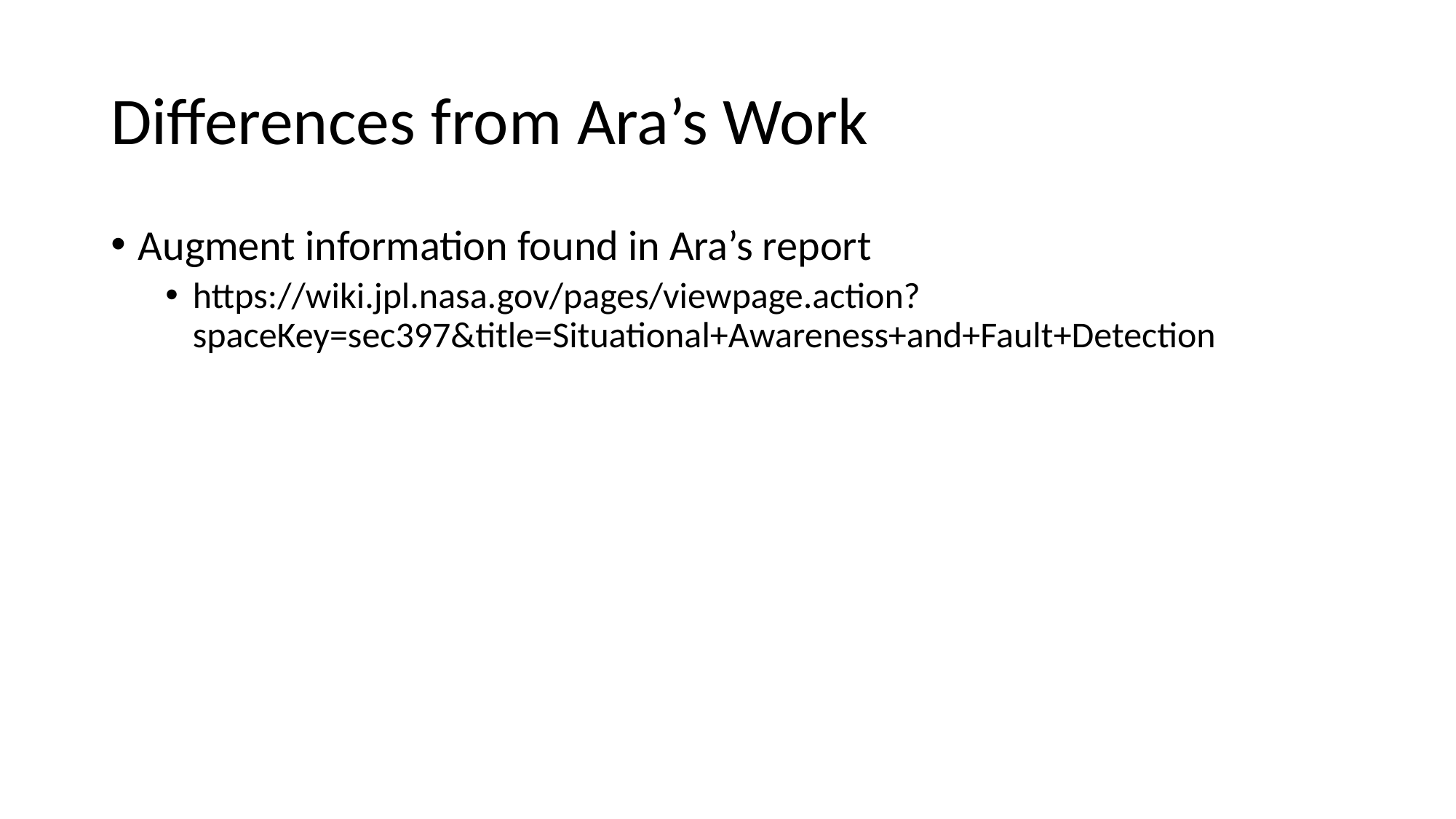

# Differences from Ara’s Work
Augment information found in Ara’s report
https://wiki.jpl.nasa.gov/pages/viewpage.action?spaceKey=sec397&title=Situational+Awareness+and+Fault+Detection